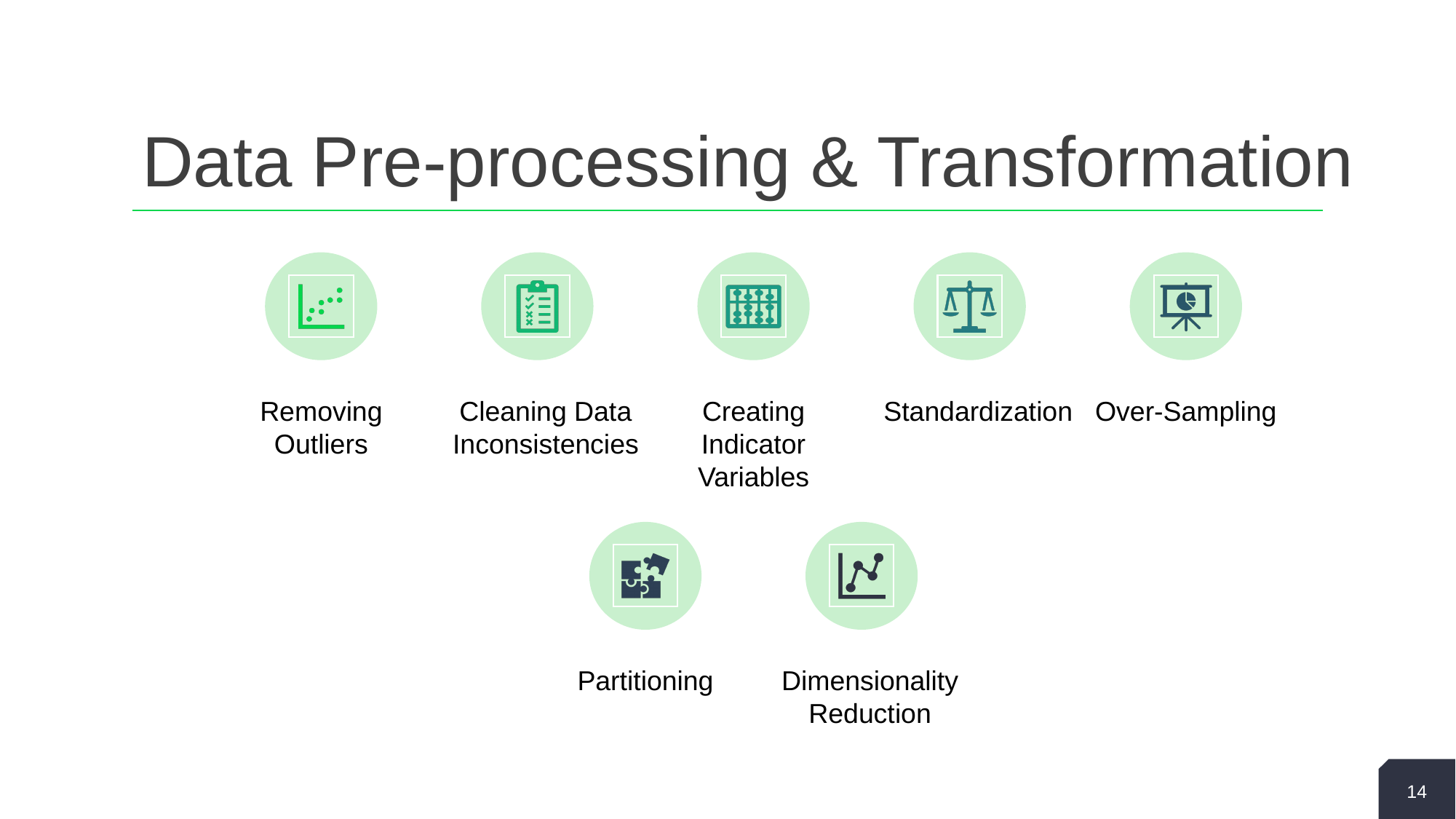

# Data Pre-processing & Transformation

Standardization

Removing Outliers

Creating Indicator Variables

Cleaning Data Inconsistencies
Over-Sampling

Partitioning
Dimensionality Reduction

14
14